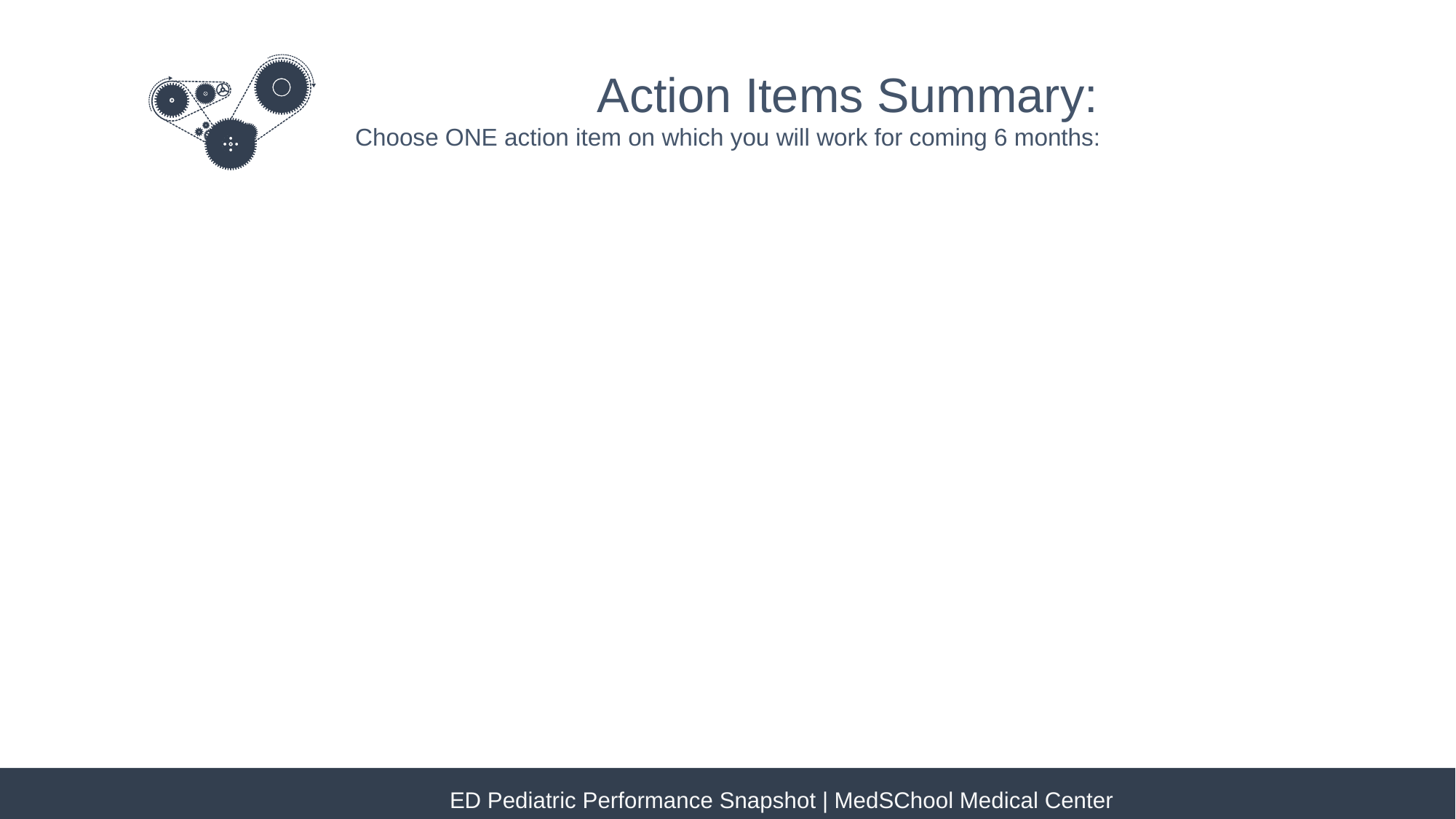

Action Items Summary:
Choose ONE action item on which you will work for coming 6 months: